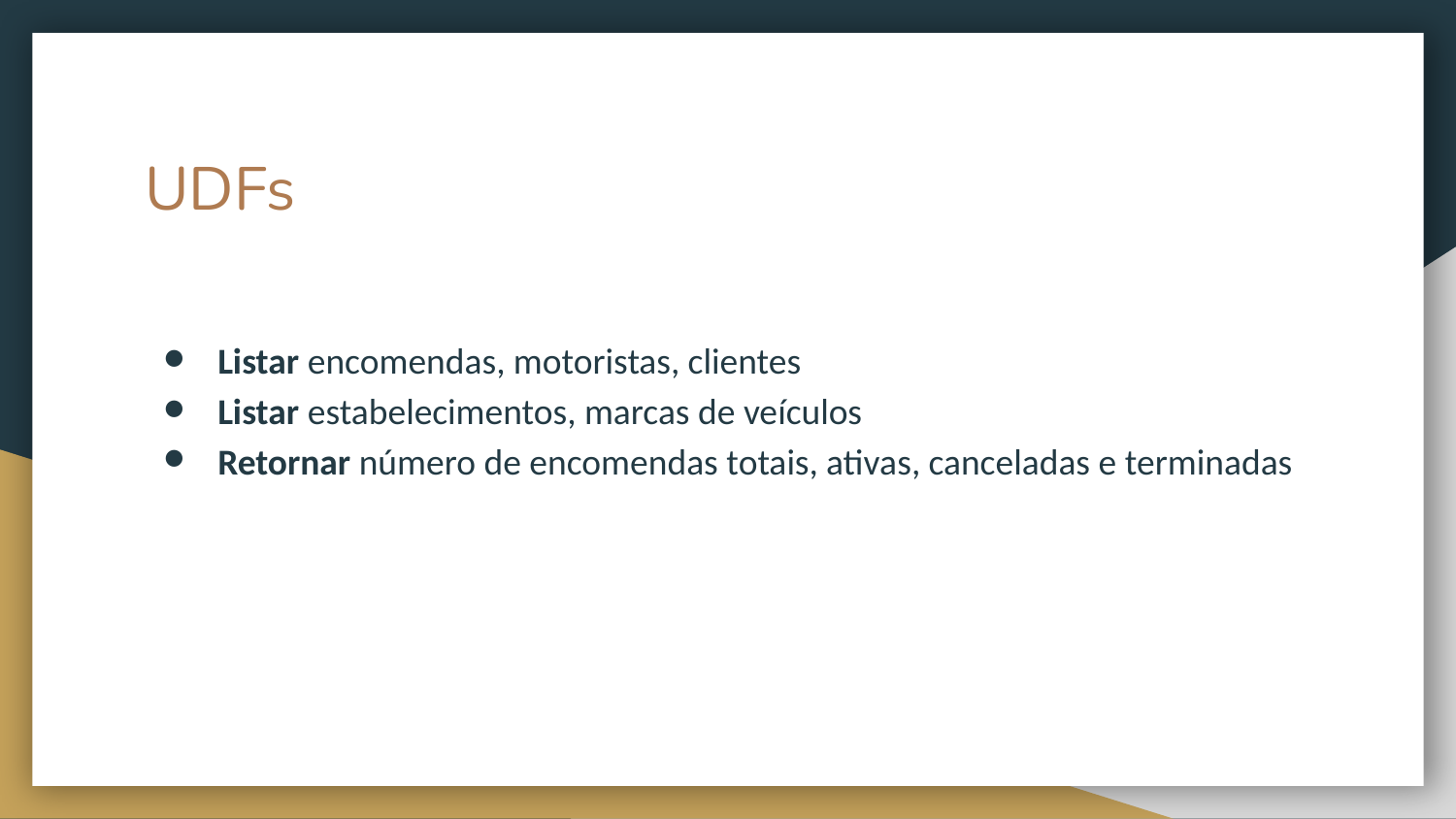

# UDFs
Listar encomendas, motoristas, clientes
Listar estabelecimentos, marcas de veículos
Retornar número de encomendas totais, ativas, canceladas e terminadas